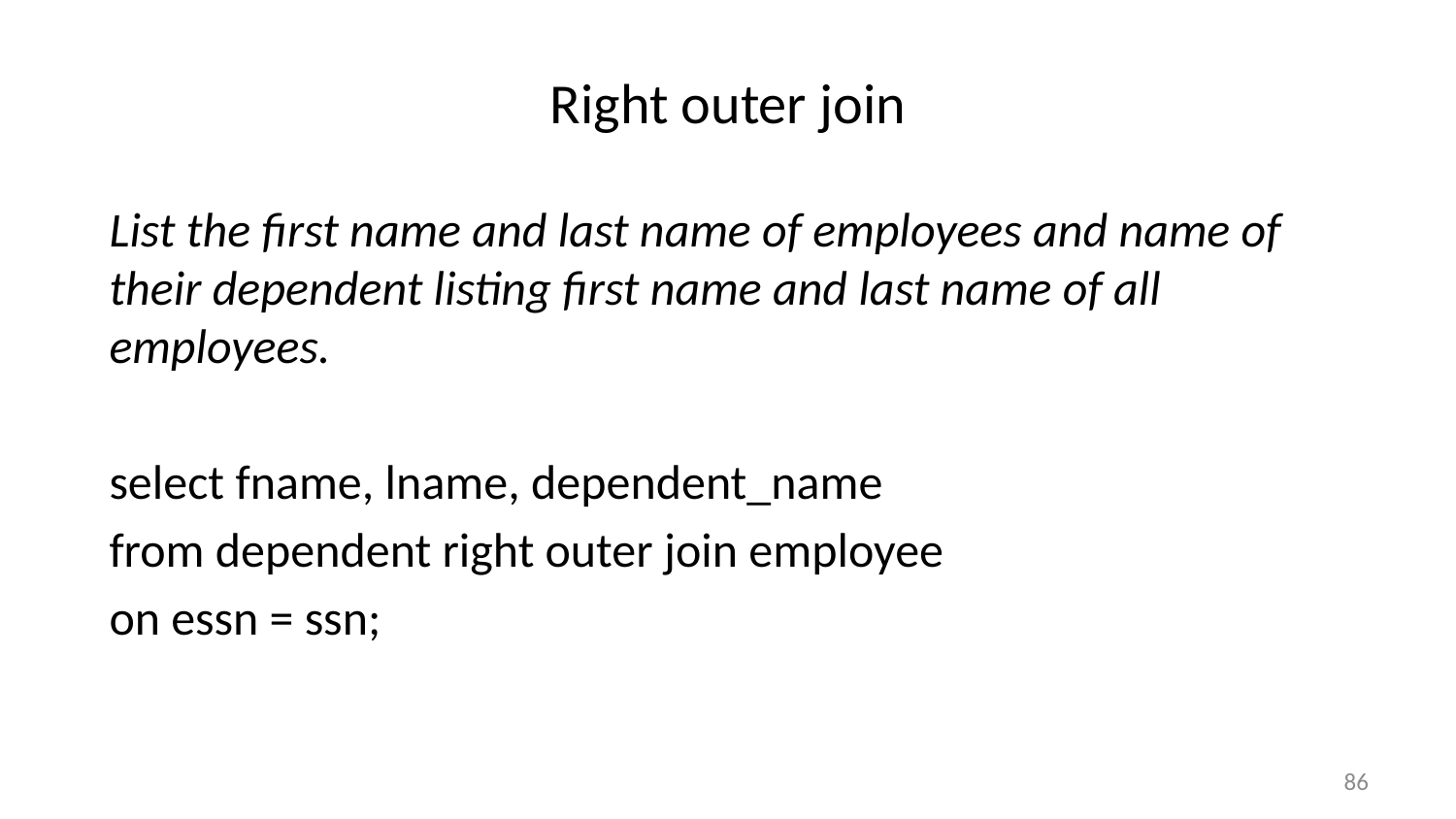

# Right outer join
List the first name and last name of employees and name of their dependent listing first name and last name of all employees.

select fname, lname, dependent_name
from dependent right outer join employee
on essn = ssn;

86